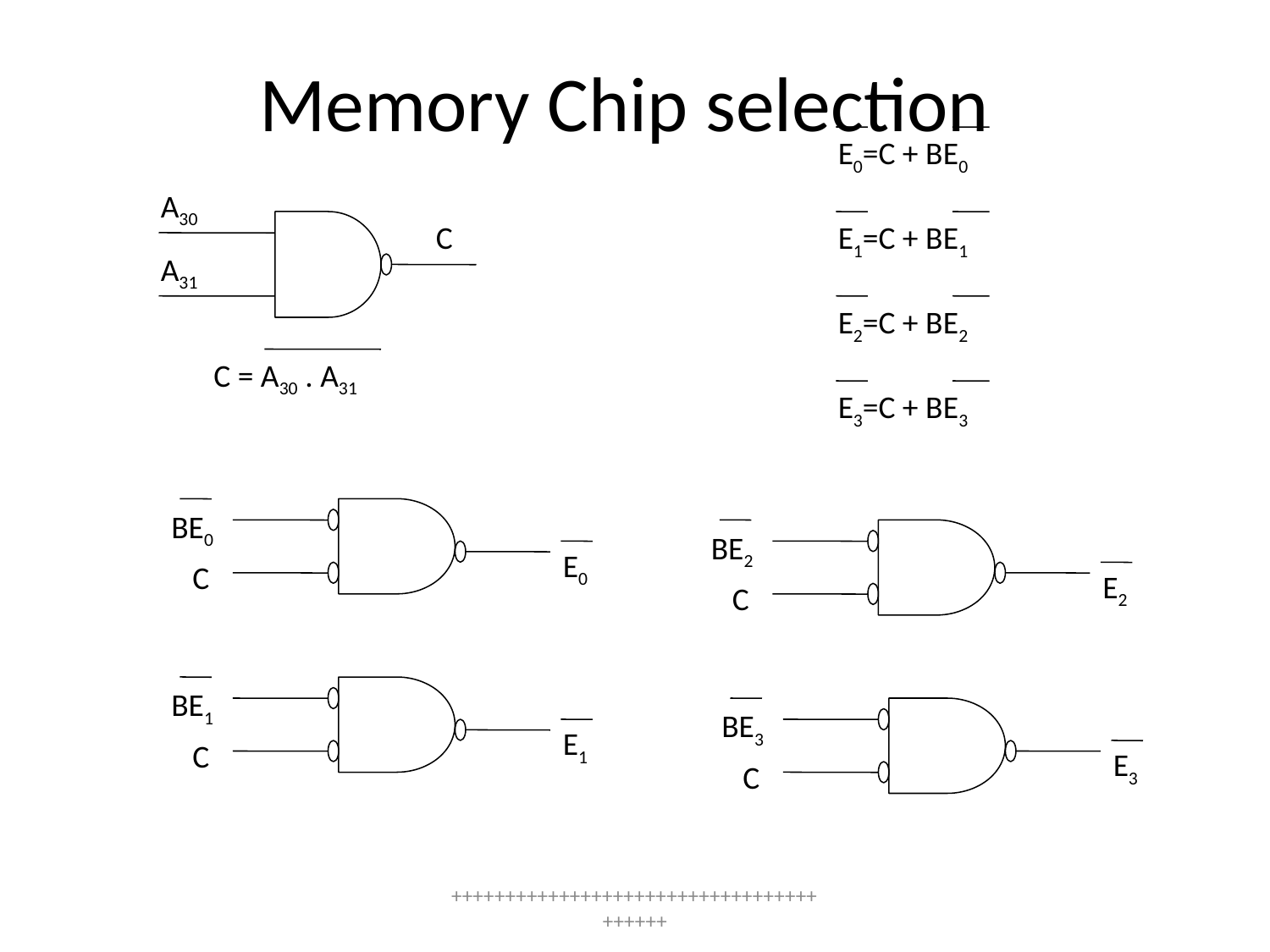

# Memory Chip selection
E0=C + BE0

A30

C
E1=C + BE1

A31

E2=C + BE2

C = A30 . A31

E3=C + BE3

BE0

BE2

E0

C
E2

C

BE1

BE3

E1

C
E3

C

++++++++++++++++++++++++++++++++++++++++